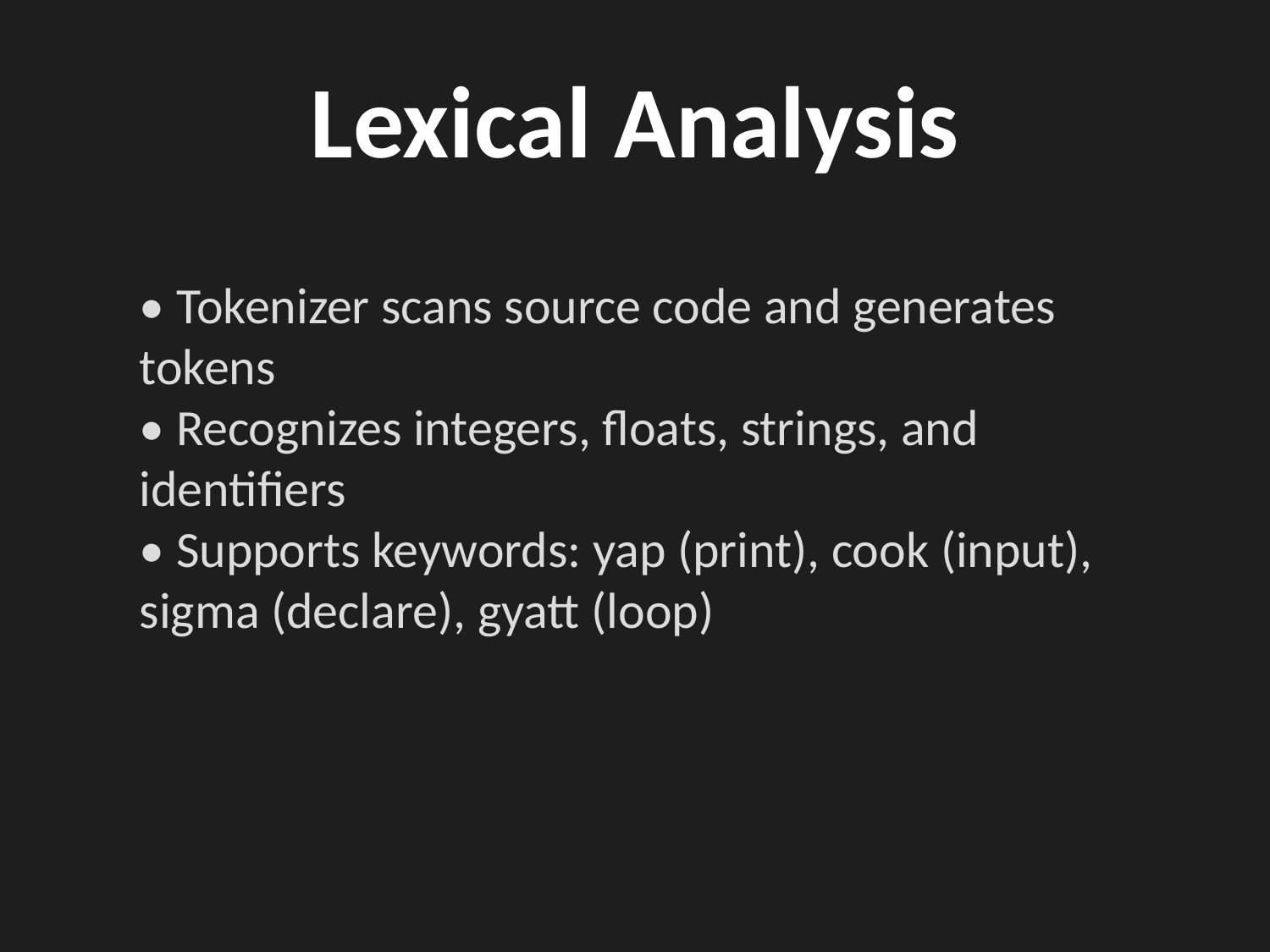

# Lexical Analysis

• Tokenizer scans source code and generates tokens
• Recognizes integers, floats, strings, and identifiers
• Supports keywords: yap (print), cook (input), sigma (declare), gyatt (loop)